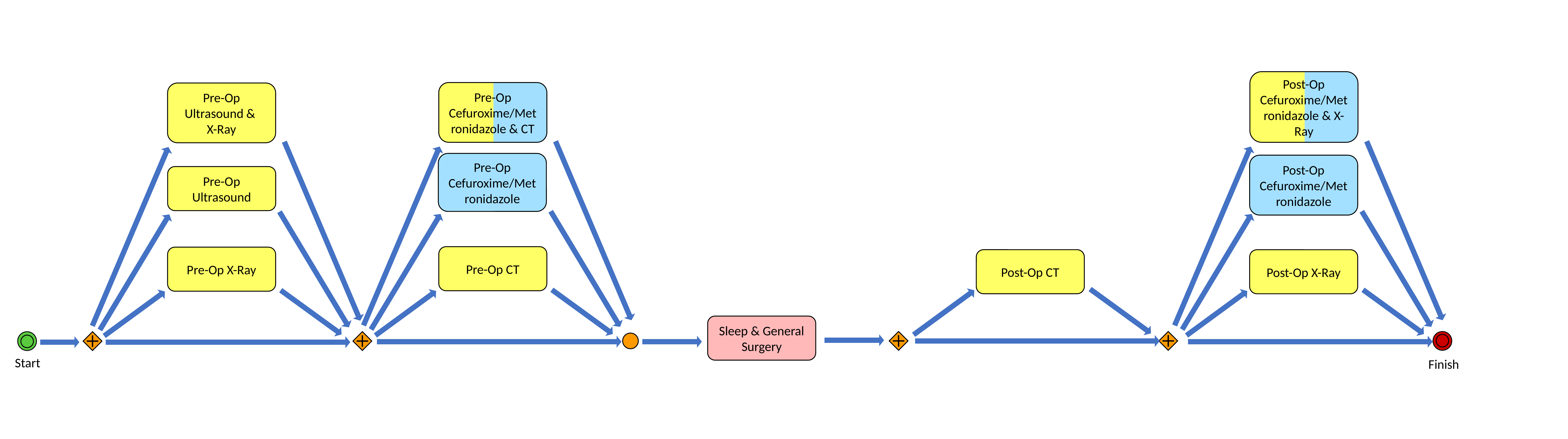

Post-Op Cefuroxime/Metronidazole & X-Ray
Pre-Op Cefuroxime/Metronidazole & CT

Pre-Op CT

Pre-Op Ultrasound &
X-Ray
Pre-Op Ultrasound

Pre-Op X-Ray

Pre-Op Cefuroxime/Metronidazole
Post-Op Cefuroxime/Metronidazole

Post-Op CT
Post-Op X-Ray

Sleep & General Surgery

Finish

Start